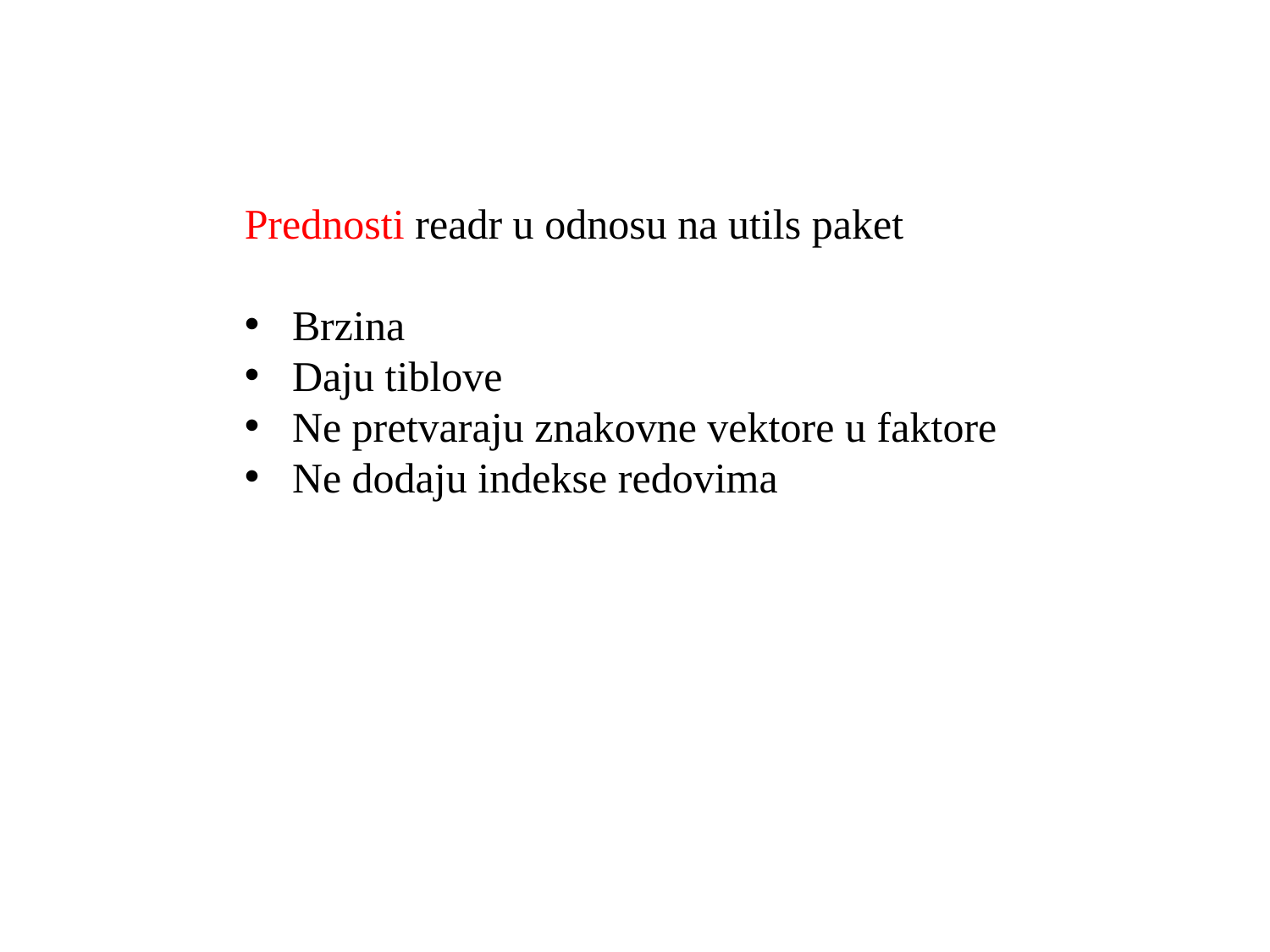

Prednosti readr u odnosu na utils paket

Brzina
Daju tiblove
Ne pretvaraju znakovne vektore u faktore
Ne dodaju indekse redovima